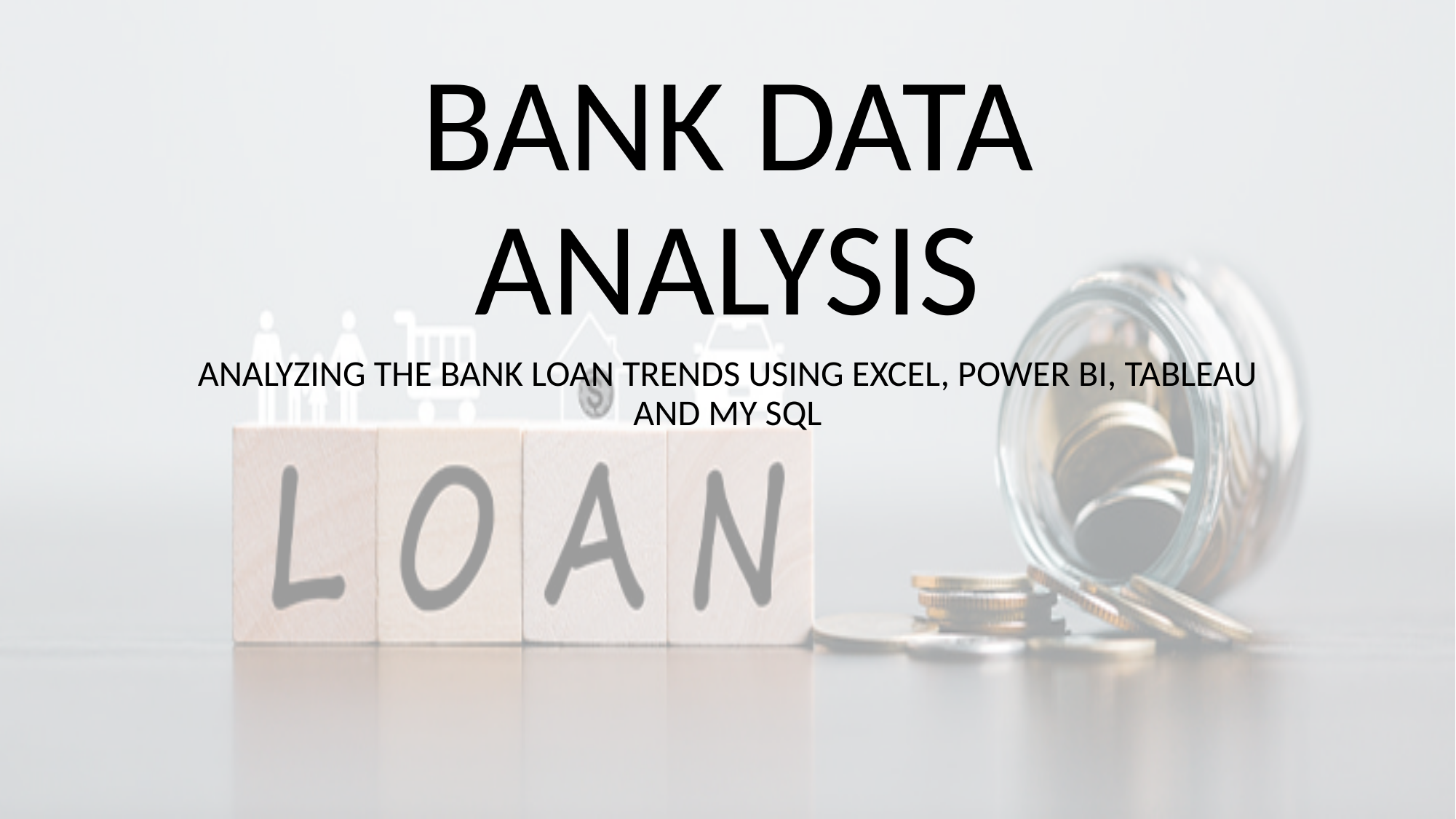

# BANK DATA ANALYSIS
ANALYZING THE BANK LOAN TRENDS USING EXCEL, POWER BI, TABLEAU AND MY SQL